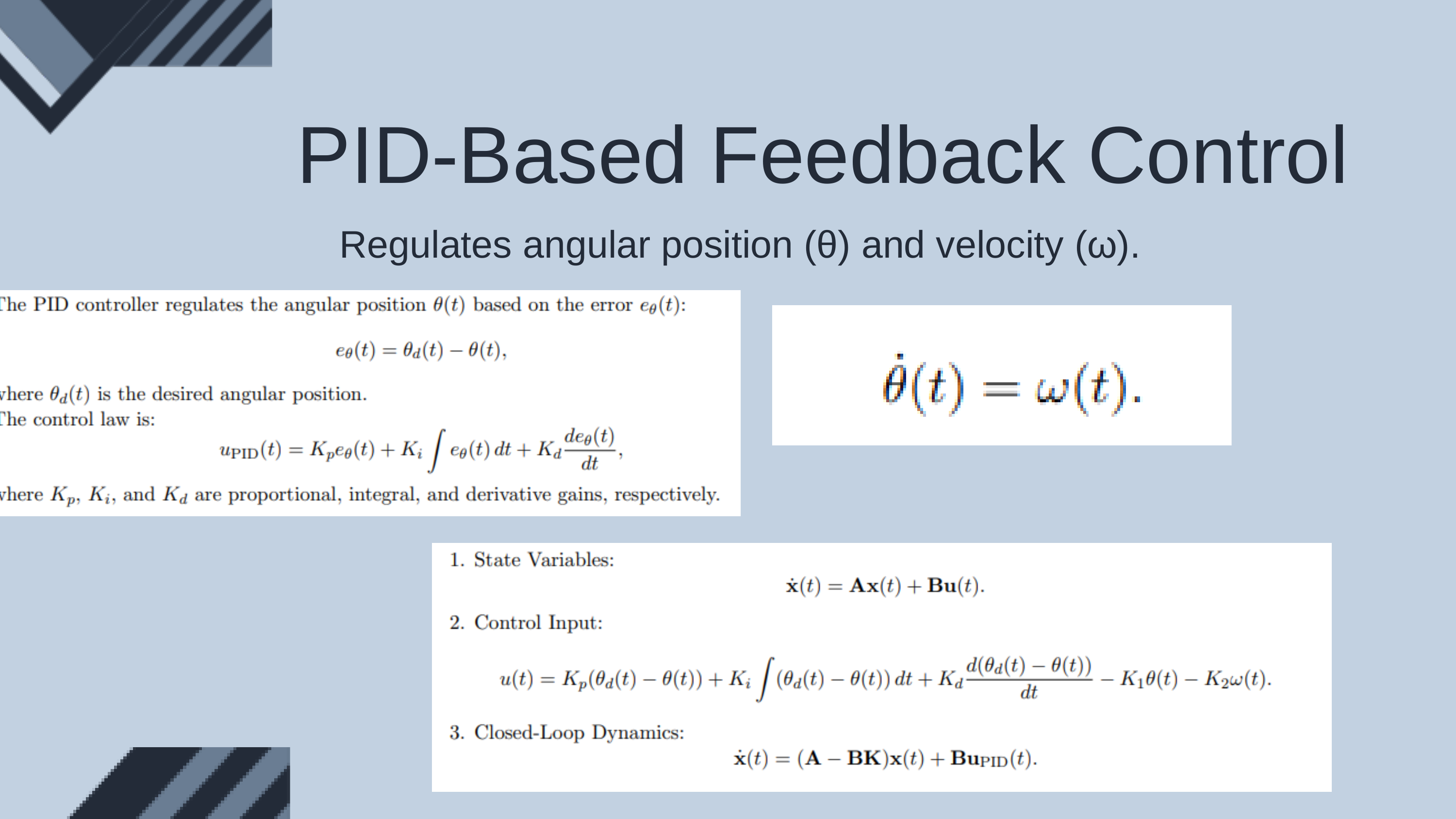

PID-Based Feedback Control
Regulates angular position (θ) and velocity (ω).